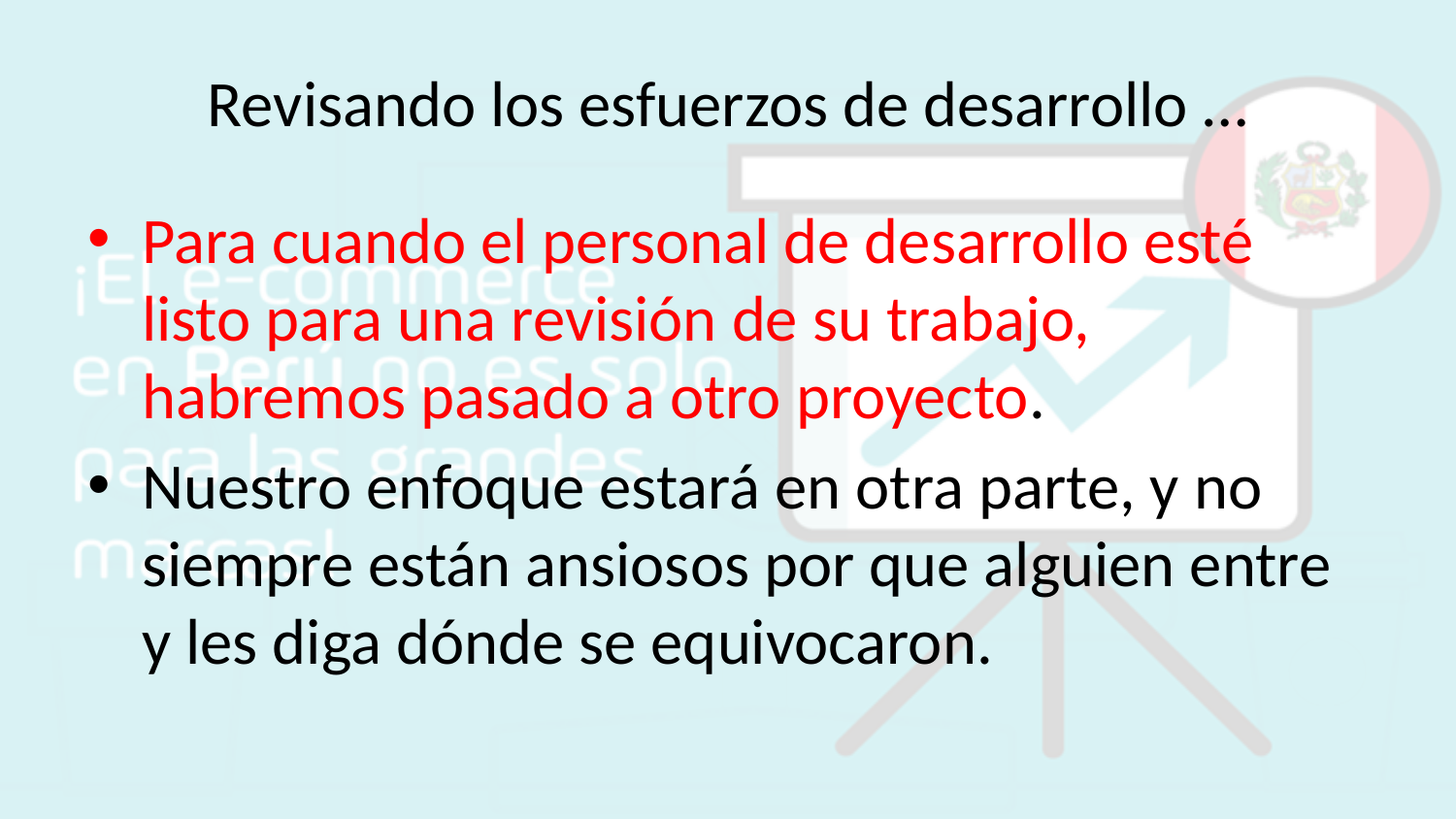

# Revisando los esfuerzos de desarrollo …
Para cuando el personal de desarrollo esté listo para una revisión de su trabajo, habremos pasado a otro proyecto.
Nuestro enfoque estará en otra parte, y no siempre están ansiosos por que alguien entre y les diga dónde se equivocaron.